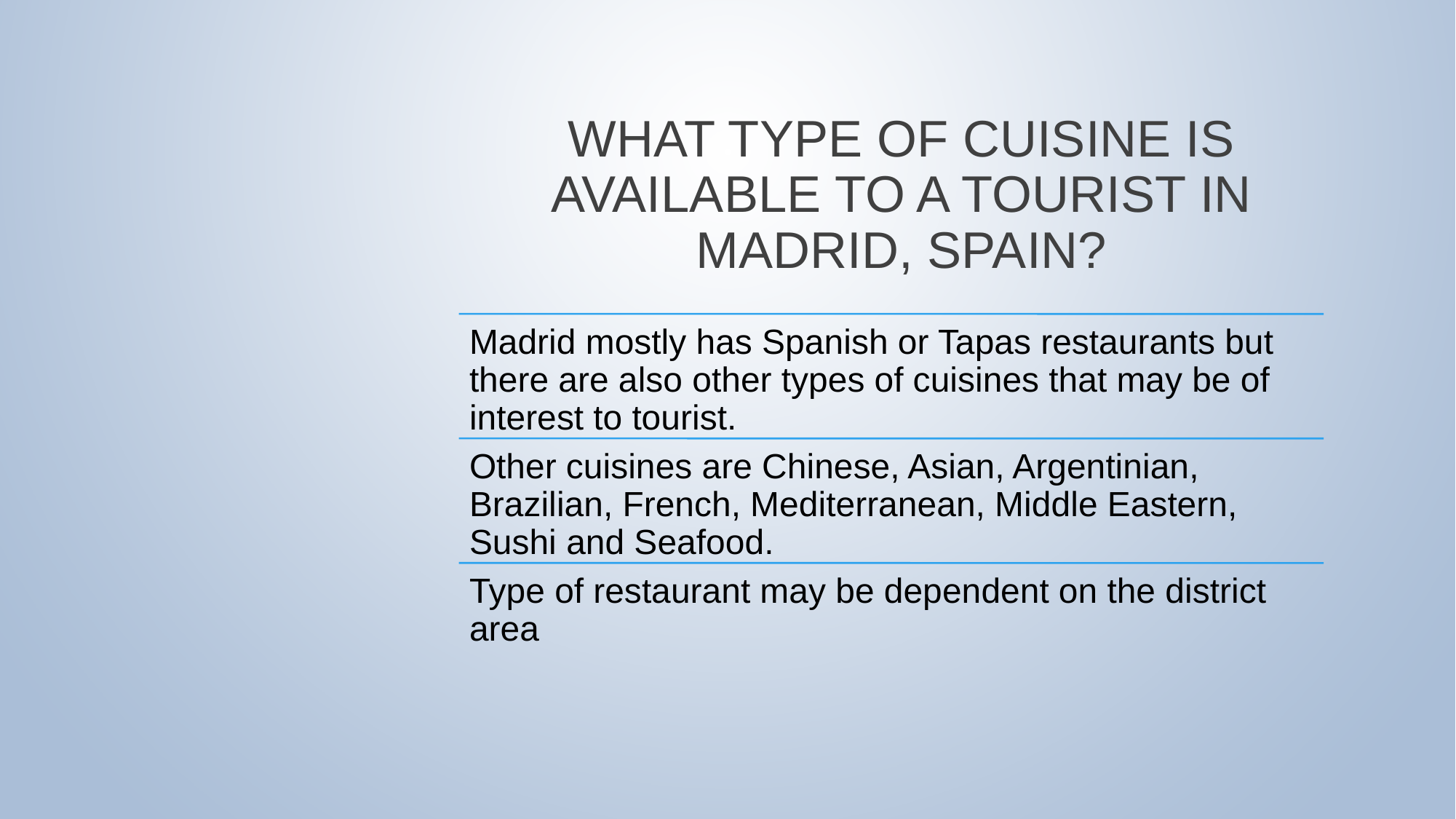

# What type of cuisine is available to a tourist in Madrid, Spain?
Madrid mostly has Spanish or Tapas restaurants but there are also other types of cuisines that may be of interest to tourist.
Other cuisines are Chinese, Asian, Argentinian, Brazilian, French, Mediterranean, Middle Eastern, Sushi and Seafood.
Type of restaurant may be dependent on the district area